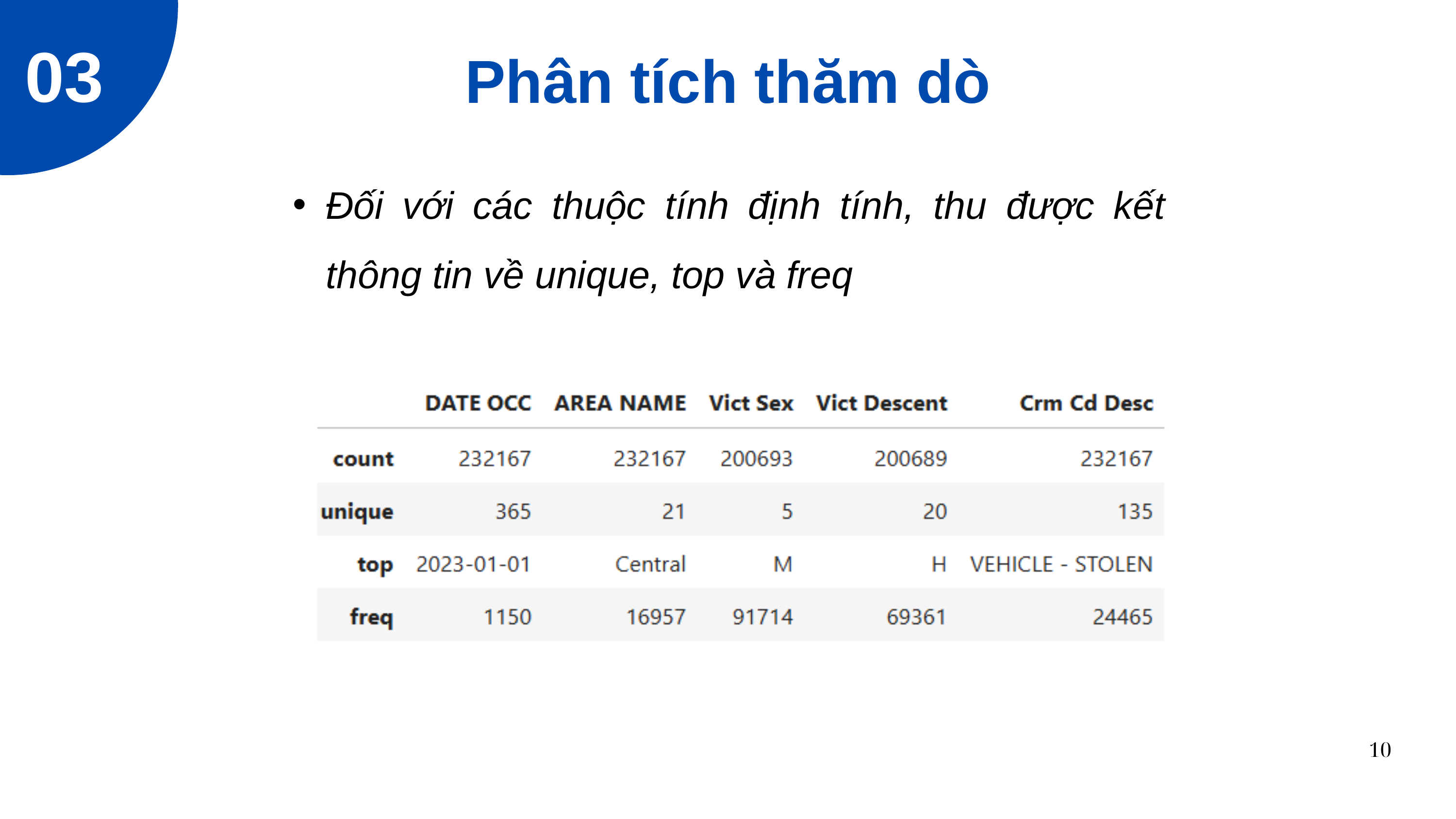

03
Phân tích thăm dò
Đối với các thuộc tính định tính, thu được kết thông tin về unique, top và freq

10